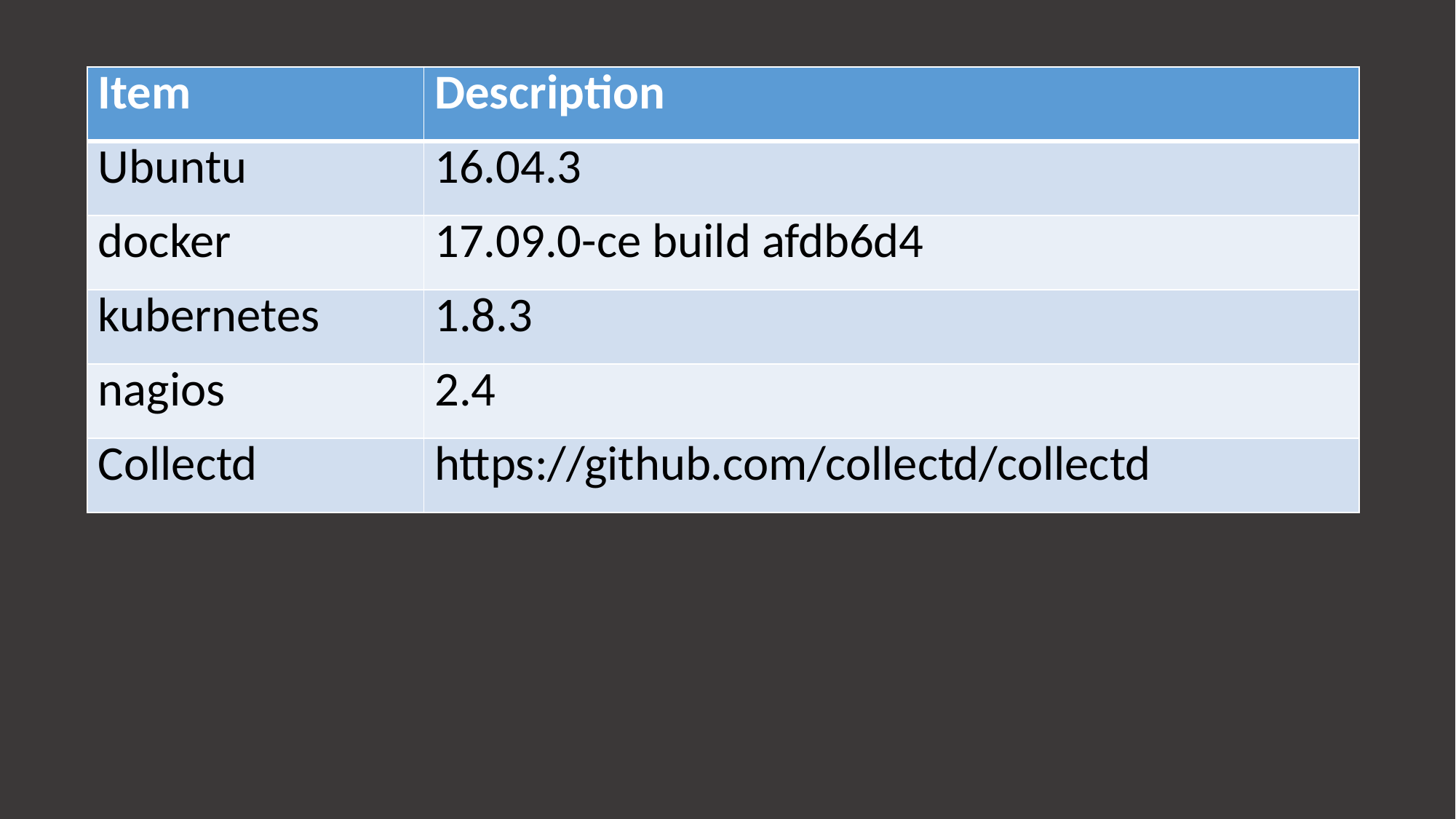

| Item | Description |
| --- | --- |
| Ubuntu | 16.04.3 |
| docker | 17.09.0-ce build afdb6d4 |
| kubernetes | 1.8.3 |
| nagios | 2.4 |
| Collectd | https://github.com/collectd/collectd |